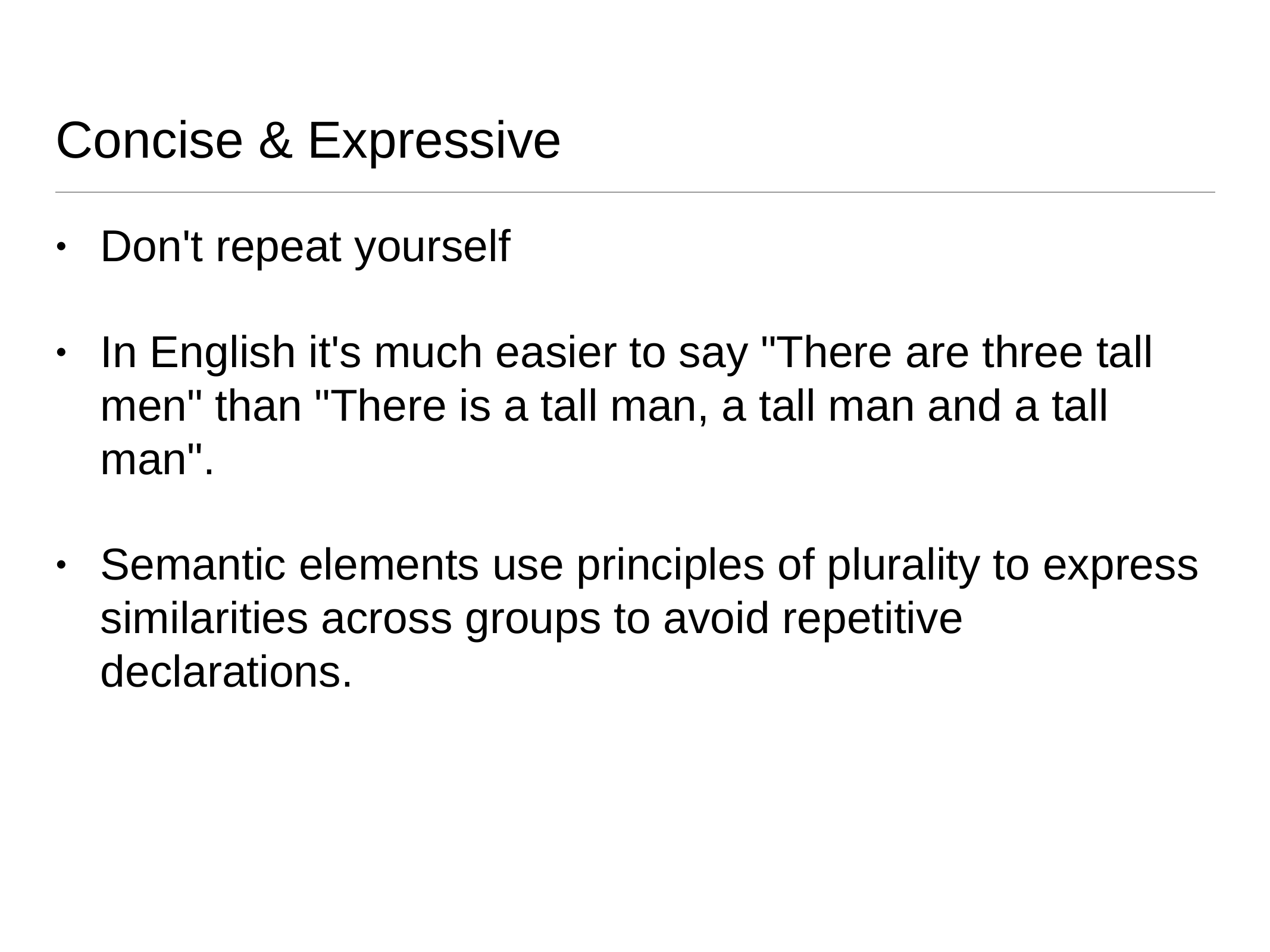

# Concise & Expressive
Don't repeat yourself
In English it's much easier to say "There are three tall men" than "There is a tall man, a tall man and a tall man".
Semantic elements use principles of plurality to express similarities across groups to avoid repetitive declarations.